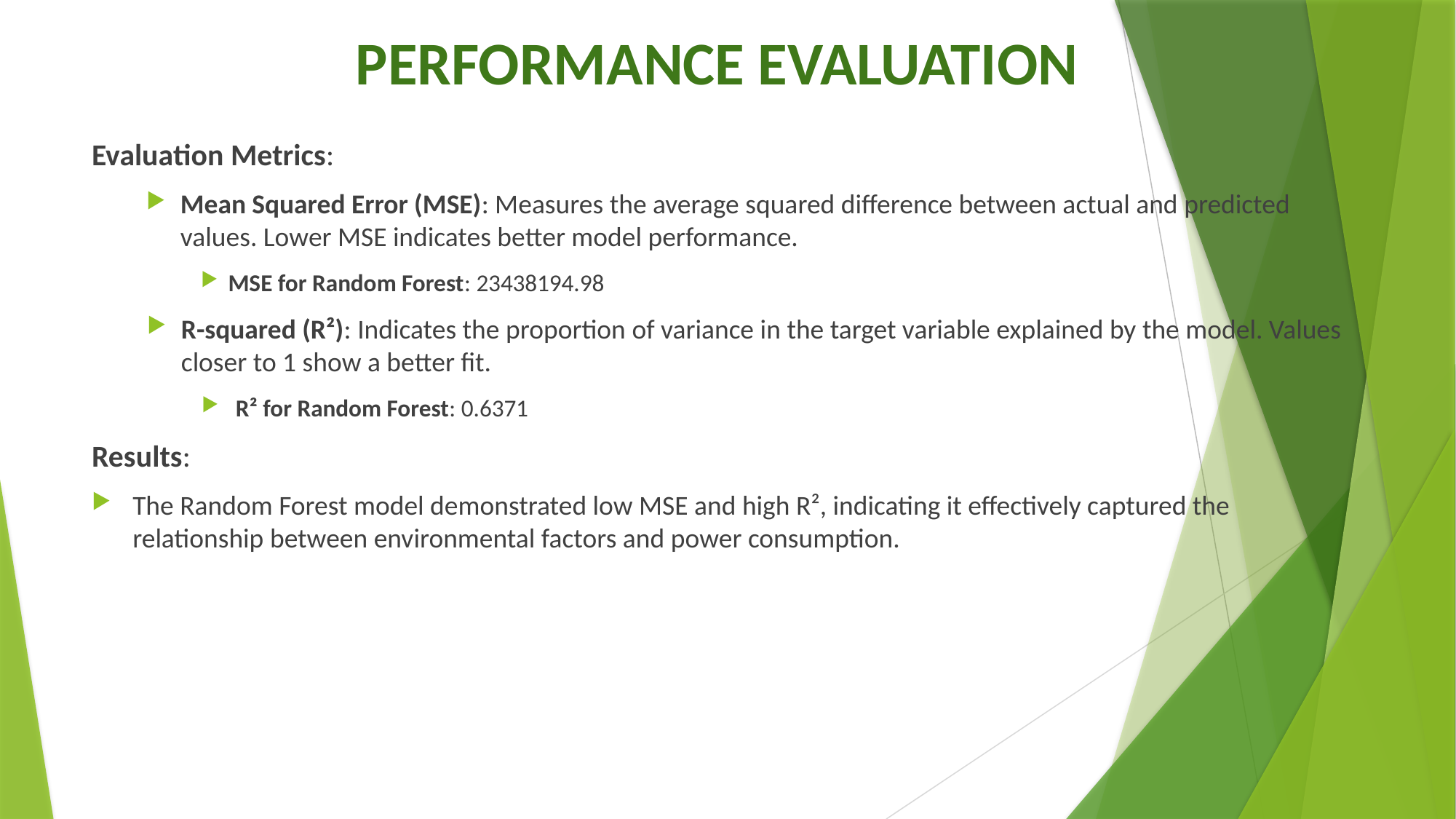

# PERFORMANCE EVALUATION
Evaluation Metrics:
Mean Squared Error (MSE): Measures the average squared difference between actual and predicted values. Lower MSE indicates better model performance.
MSE for Random Forest: 23438194.98
R-squared (R²): Indicates the proportion of variance in the target variable explained by the model. Values closer to 1 show a better fit.
R² for Random Forest: 0.6371
Results:
The Random Forest model demonstrated low MSE and high R², indicating it effectively captured the relationship between environmental factors and power consumption.